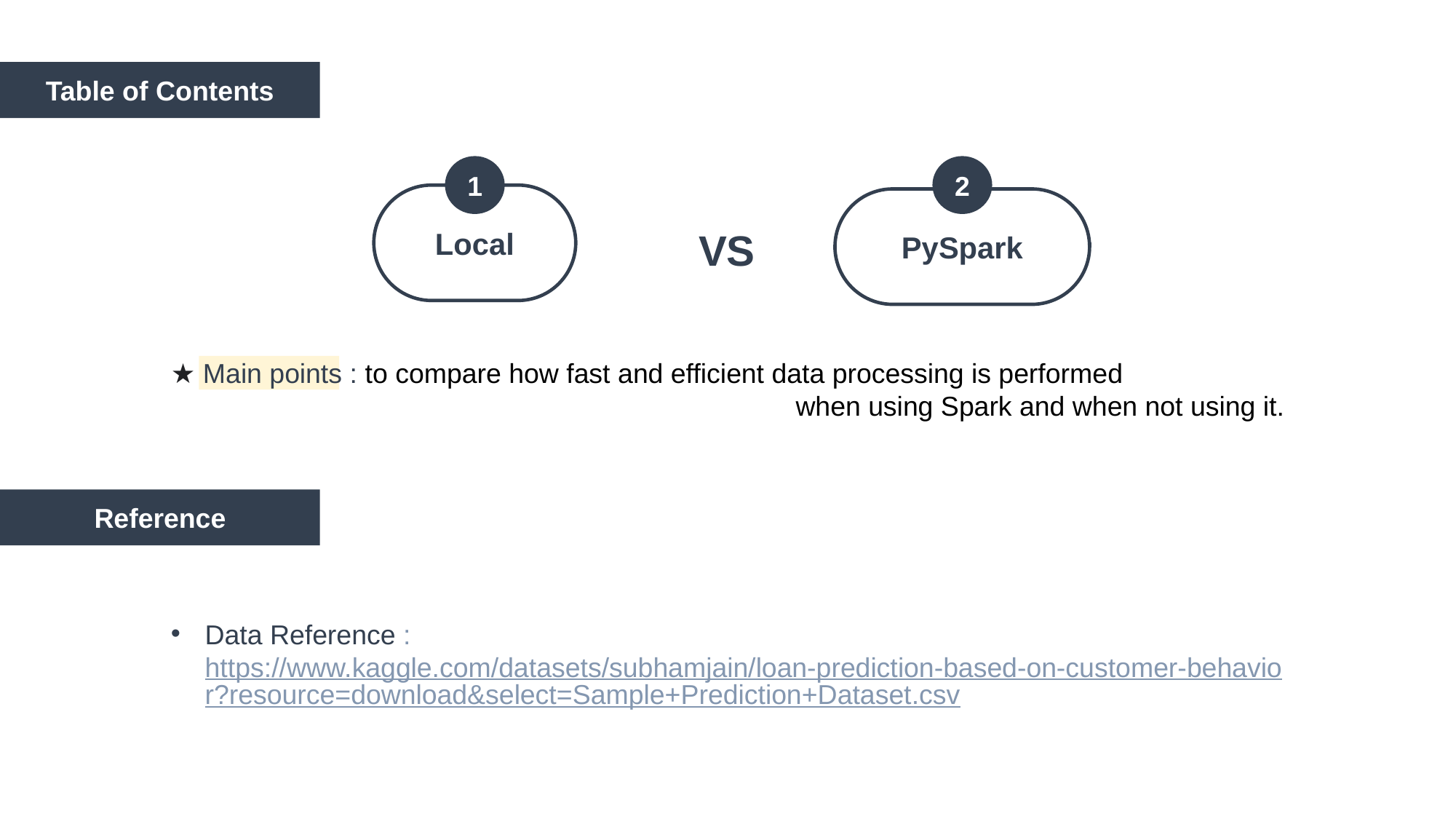

Table of Contents
1
2
Local
PySpark
VS
★ Main points : to compare how fast and efficient data processing is performed
when using Spark and when not using it.

Reference
Data Reference : https://www.kaggle.com/datasets/subhamjain/loan-prediction-based-on-customer-behavior?resource=download&select=Sample+Prediction+Dataset.csv